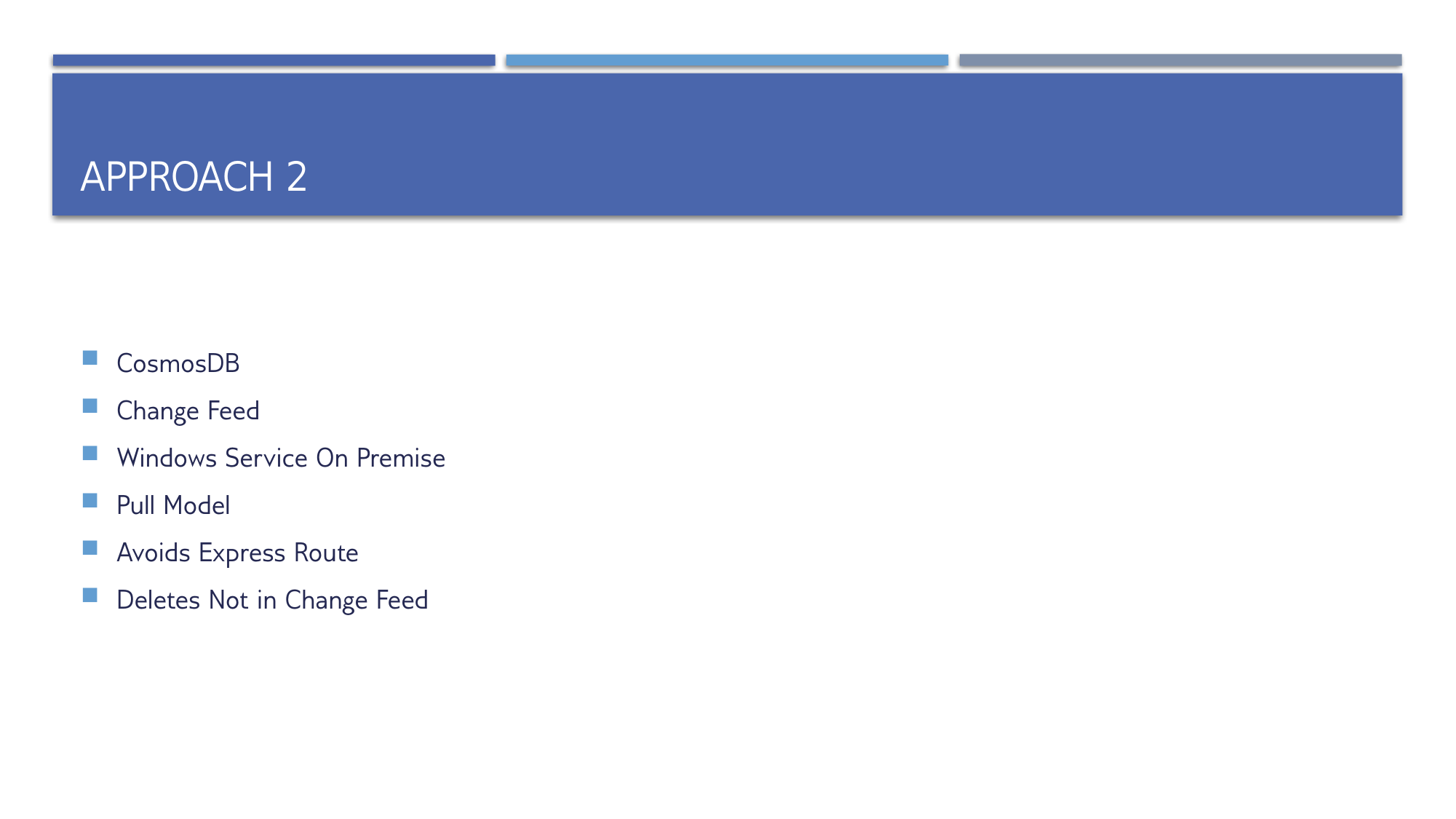

# Approach 2
CosmosDB
Change Feed
Windows Service On Premise
Pull Model
Avoids Express Route
Deletes Not in Change Feed